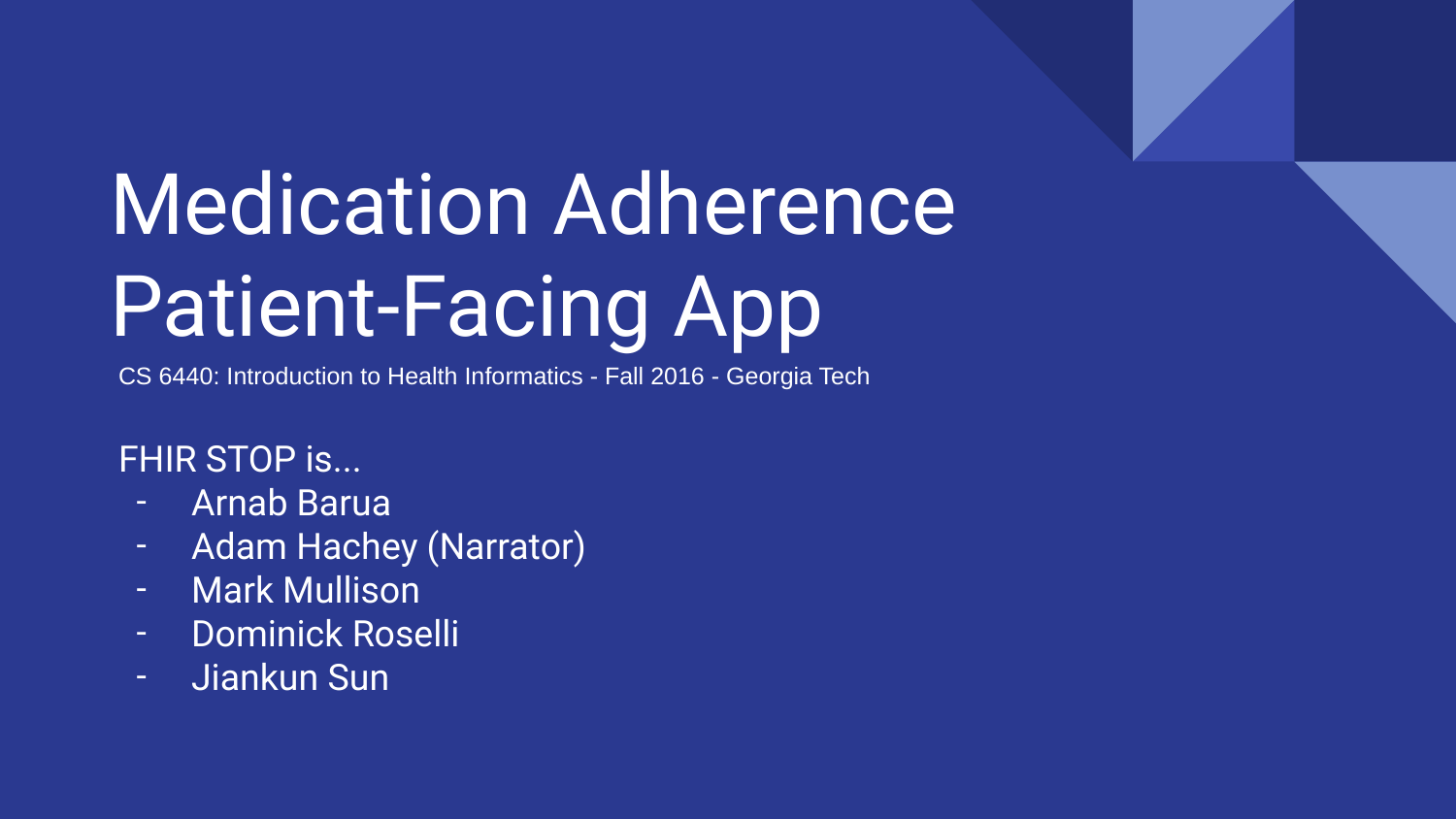

# Medication Adherence
Patient-Facing App
CS 6440: Introduction to Health Informatics - Fall 2016 - Georgia Tech

FHIR STOP is...
Arnab Barua
Adam Hachey (Narrator)
Mark Mullison
Dominick Roselli
Jiankun Sun